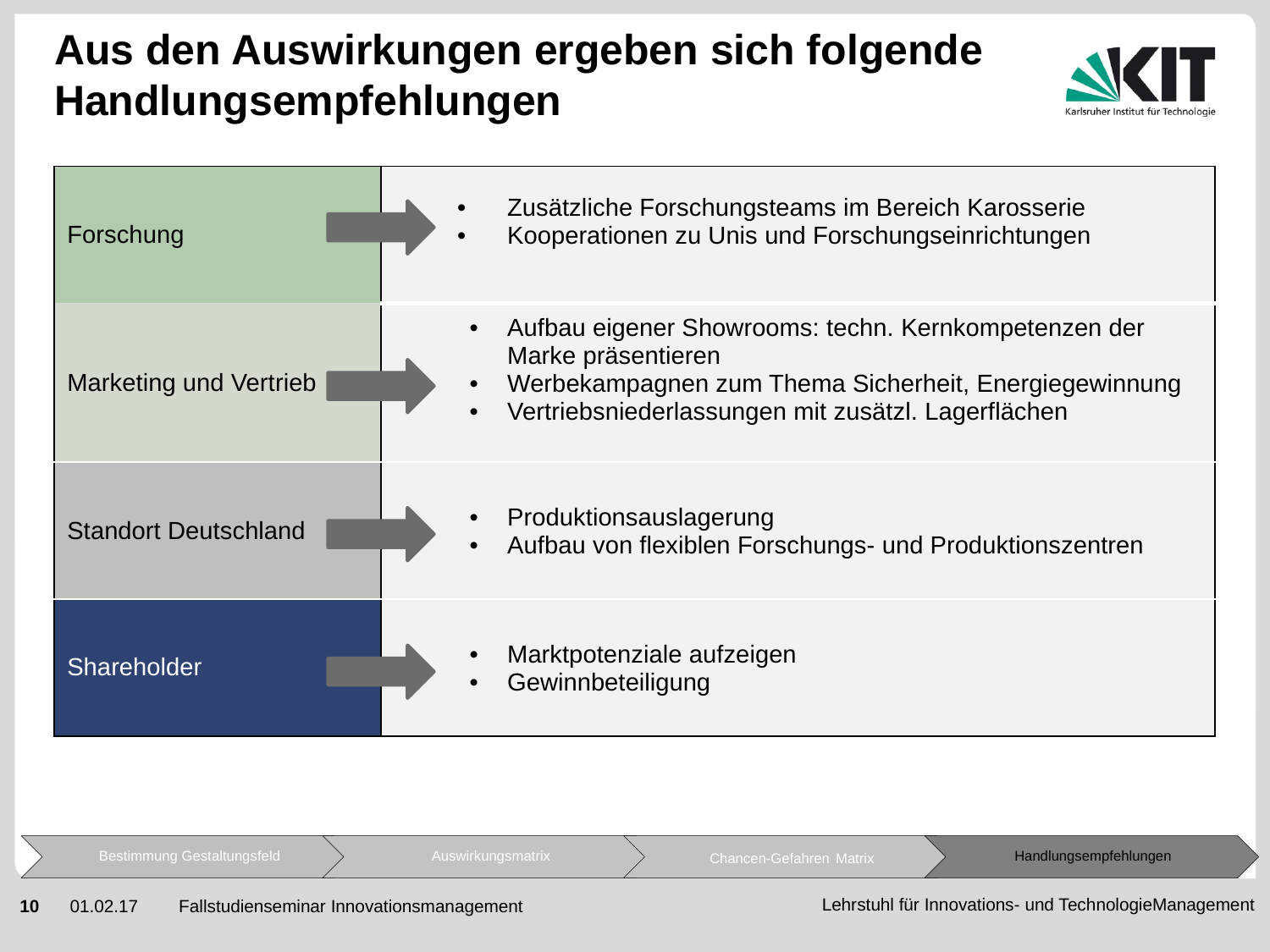

# Aus den Auswirkungen ergeben sich folgende Handlungsempfehlungen

| Forschung | Zusätzliche Forschungsteams im Bereich Karosserie Kooperationen zu Unis und Forschungseinrichtungen |
| --- | --- |
| Marketing und Vertrieb | Aufbau eigener Showrooms: techn. Kernkompetenzen der Marke präsentieren Werbekampagnen zum Thema Sicherheit, Energiegewinnung Vertriebsniederlassungen mit zusätzl. Lagerflächen |
| Standort Deutschland | Produktionsauslagerung Aufbau von flexiblen Forschungs- und Produktionszentren |
| Shareholder | Marktpotenziale aufzeigen Gewinnbeteiligung |

Bestimmung Gestaltungsfeld
Auswirkungsmatrix
Chancen-Gefahren Matrix
Handlungsempfehlungen
Fallstudienseminar Innovationsmanagement